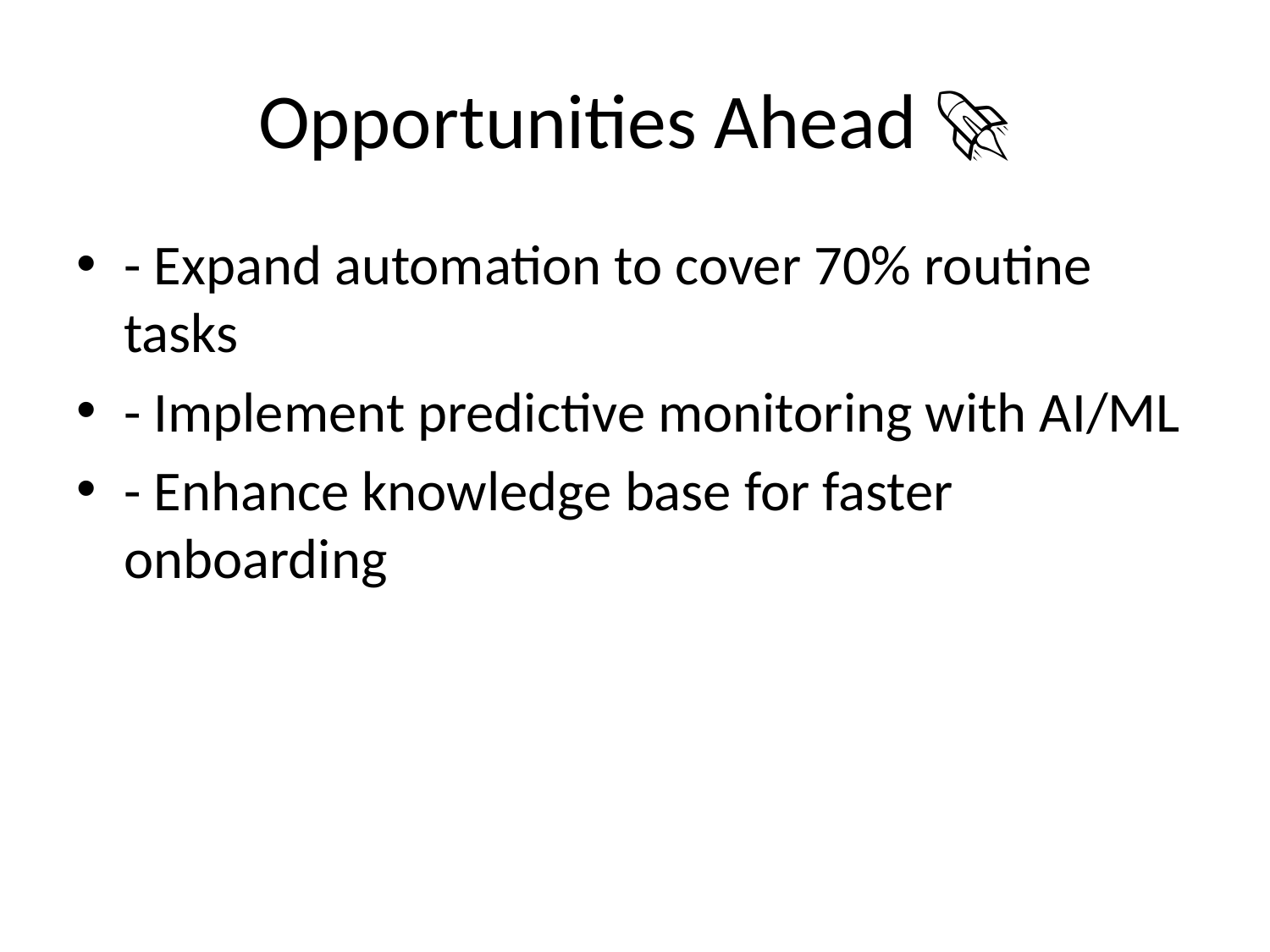

# Opportunities Ahead 🚀
- Expand automation to cover 70% routine tasks
- Implement predictive monitoring with AI/ML
- Enhance knowledge base for faster onboarding